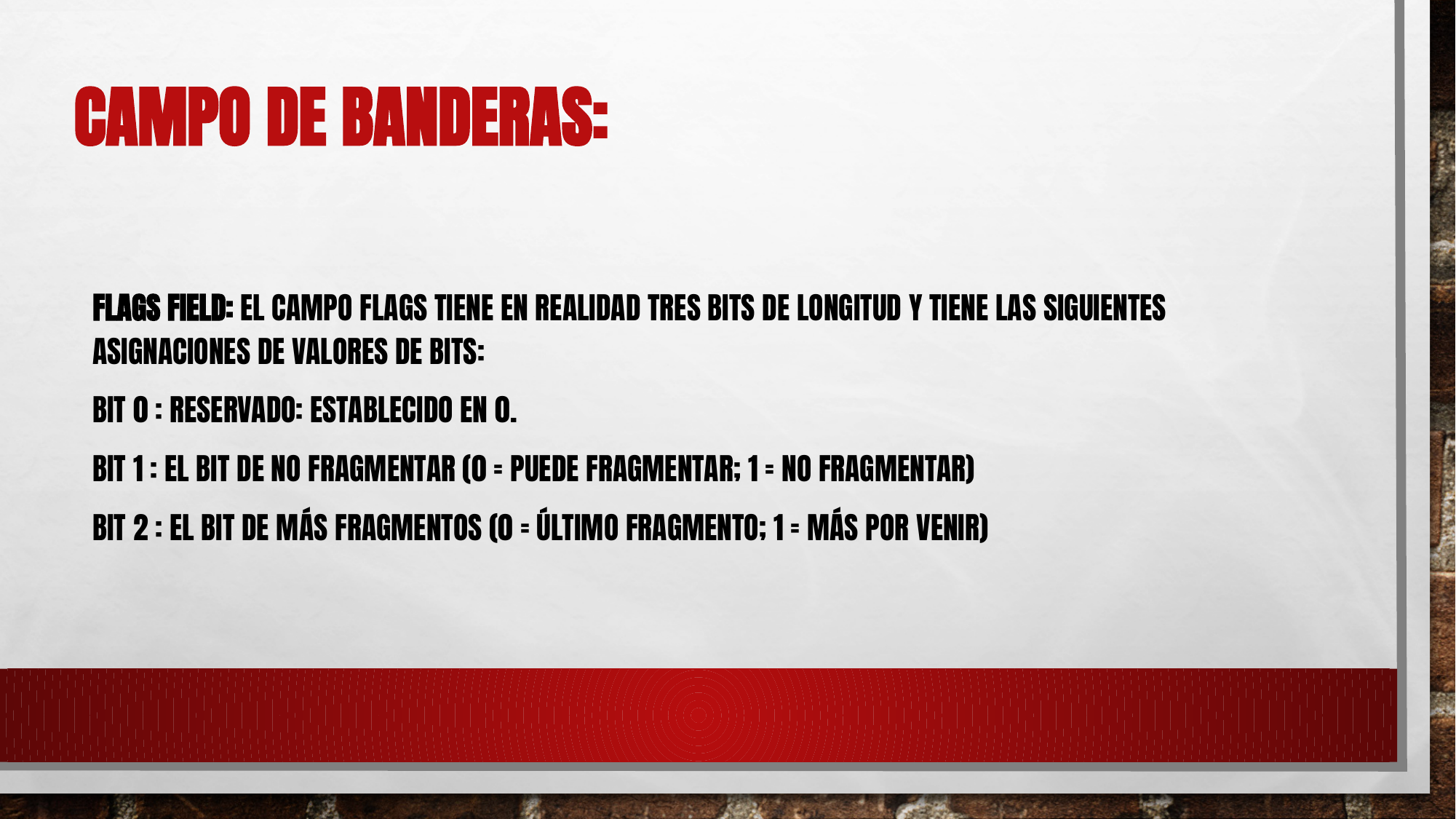

# Campo de banderas:
Flags Field: El campo Flags tiene en realidad tres bits de longitud y tiene las siguientes asignaciones de valores de bits:
Bit 0 : Reservado: establecido en 0.
Bit 1 : El bit de no fragmentar (0 = puede fragmentar; 1 = no fragmentar)
Bit 2 : El bit de más fragmentos (0 = último fragmento; 1 = más por venir)